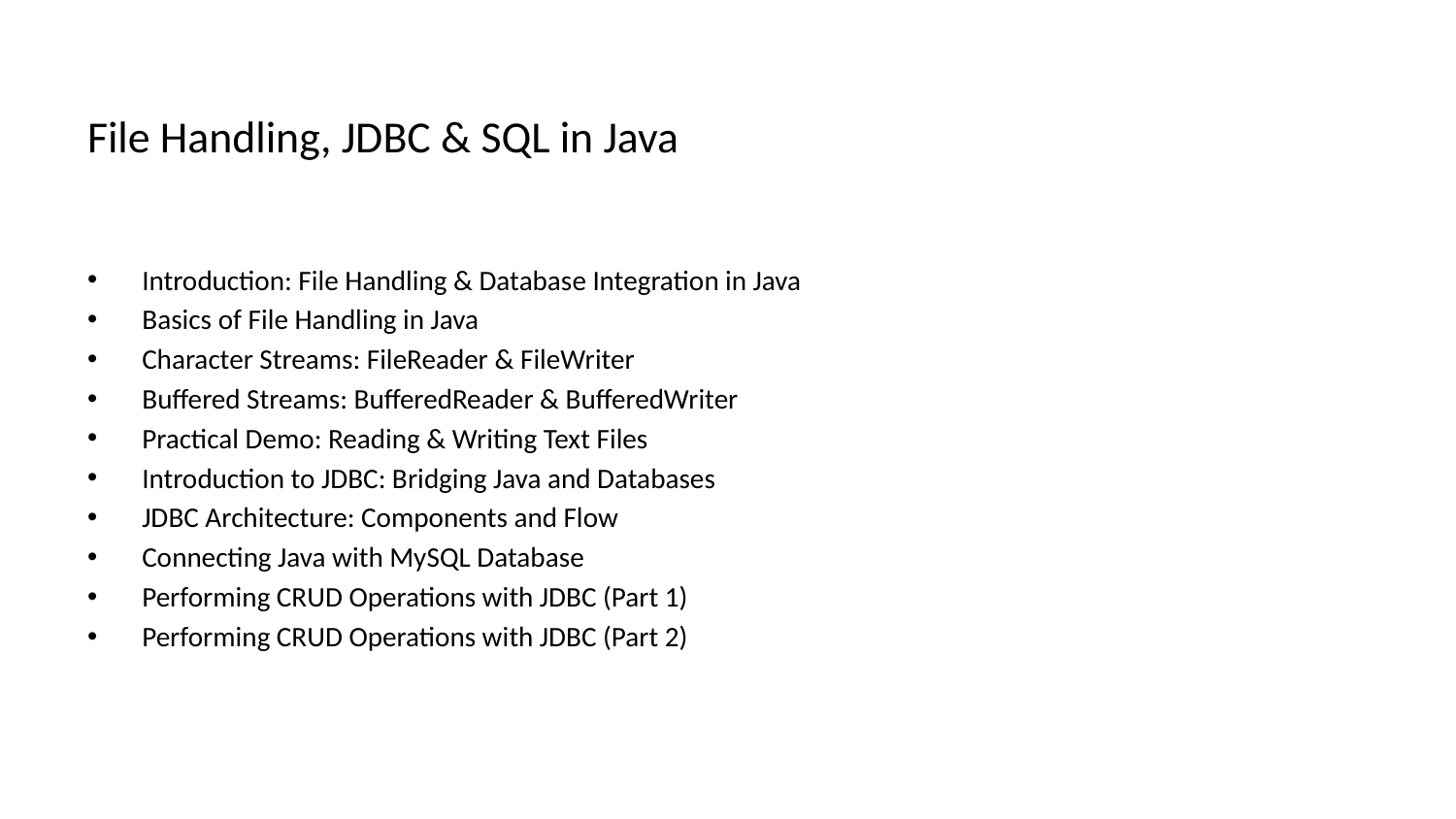

# File Handling, JDBC & SQL in Java
Introduction: File Handling & Database Integration in Java
Basics of File Handling in Java
Character Streams: FileReader & FileWriter
Buffered Streams: BufferedReader & BufferedWriter
Practical Demo: Reading & Writing Text Files
Introduction to JDBC: Bridging Java and Databases
JDBC Architecture: Components and Flow
Connecting Java with MySQL Database
Performing CRUD Operations with JDBC (Part 1)
Performing CRUD Operations with JDBC (Part 2)